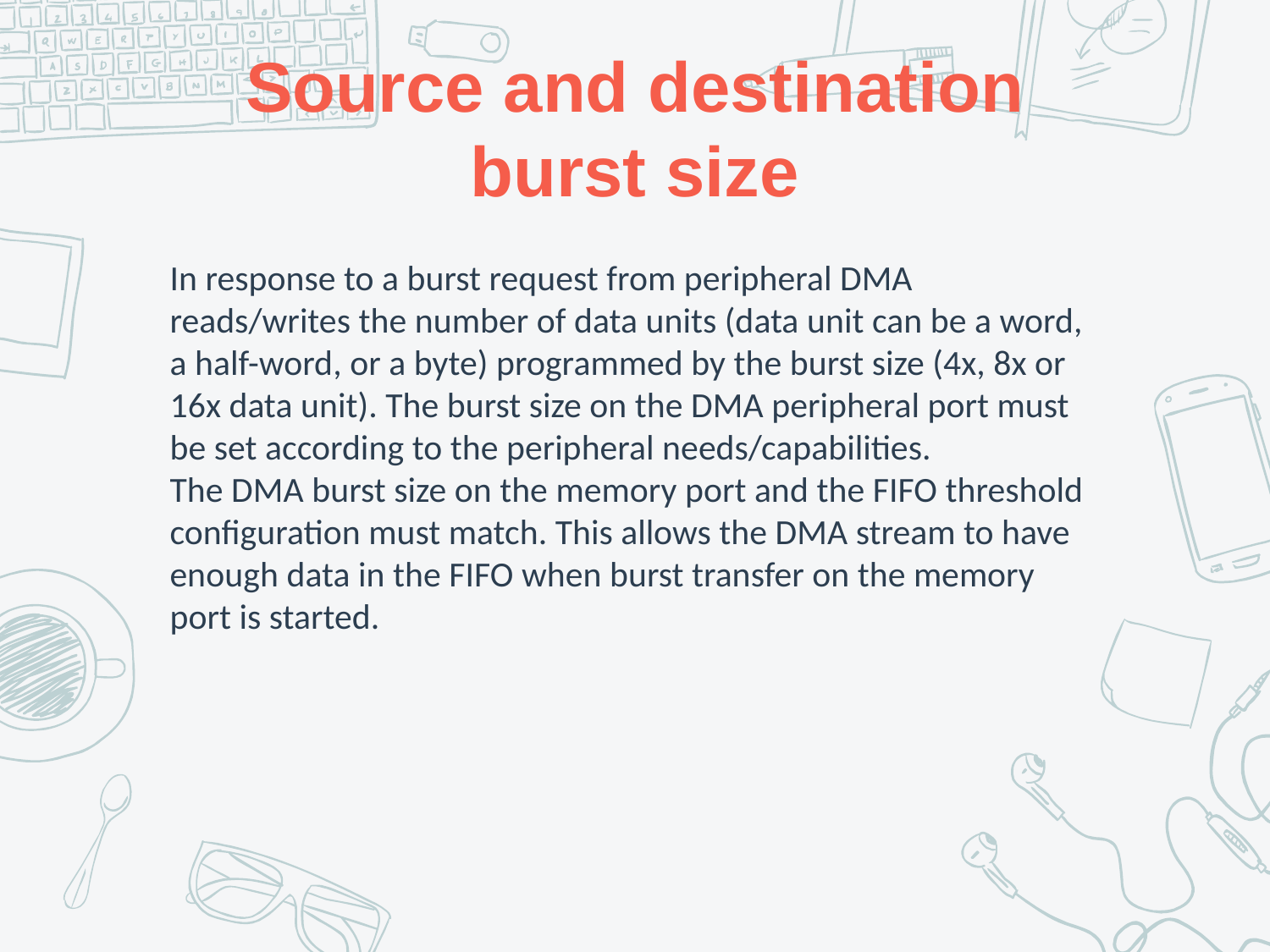

# Source and destination burst size
In response to a burst request from peripheral DMA reads/writes the number of data units (data unit can be a word, a half-word, or a byte) programmed by the burst size (4x, 8x or 16x data unit). The burst size on the DMA peripheral port must be set according to the peripheral needs/capabilities.
The DMA burst size on the memory port and the FIFO threshold configuration must match. This allows the DMA stream to have enough data in the FIFO when burst transfer on the memory port is started.